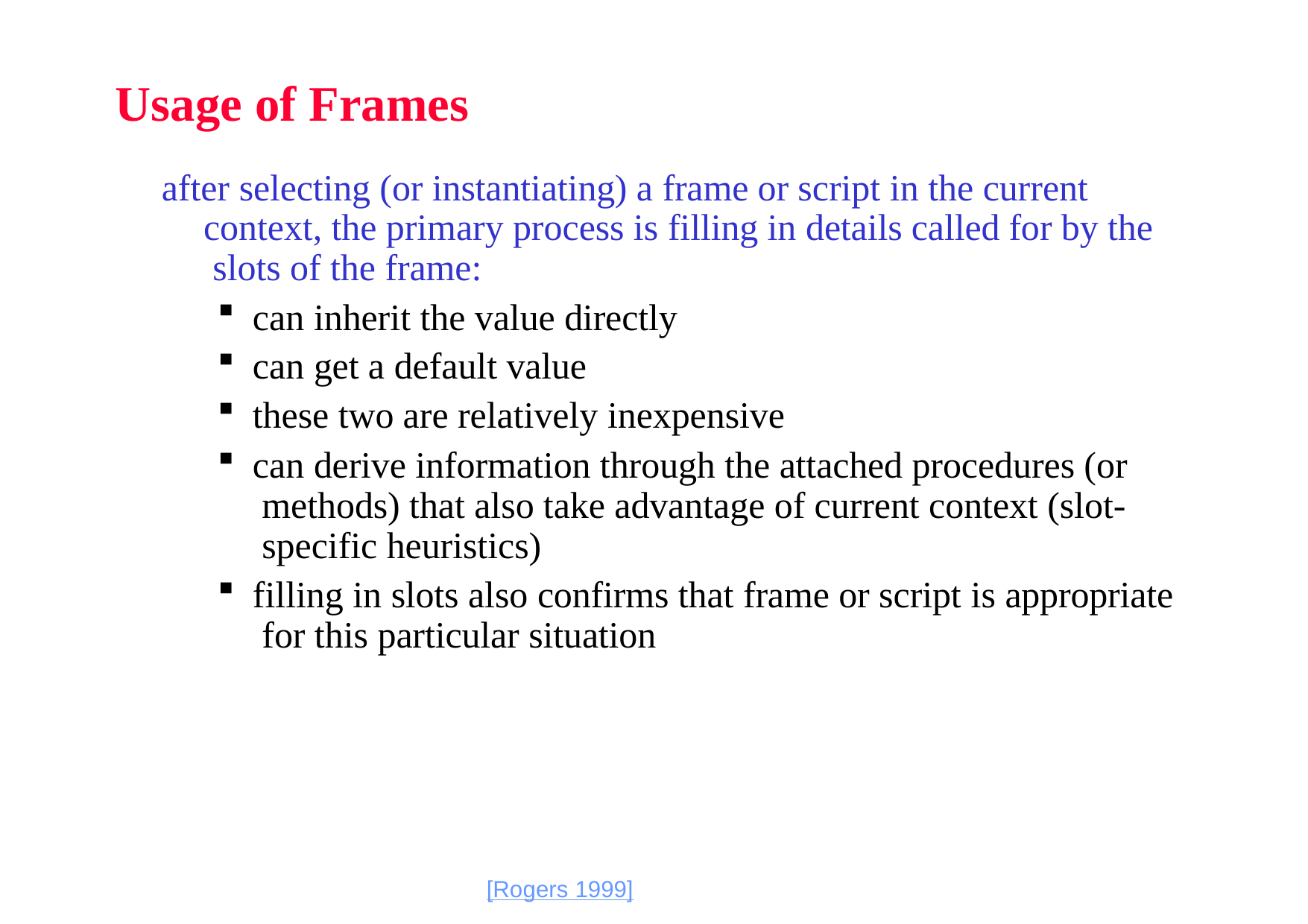

# Usage of Frames
after selecting (or instantiating) a frame or script in the current  context, the primary process is filling in details called for by the  slots of the frame:
can inherit the value directly
can get a default value
these two are relatively inexpensive
can derive information through the attached procedures (or  methods) that also take advantage of current context (slot-  specific heuristics)
filling in slots also confirms that frame or script is appropriate  for this particular situation
[Rogers 1999]